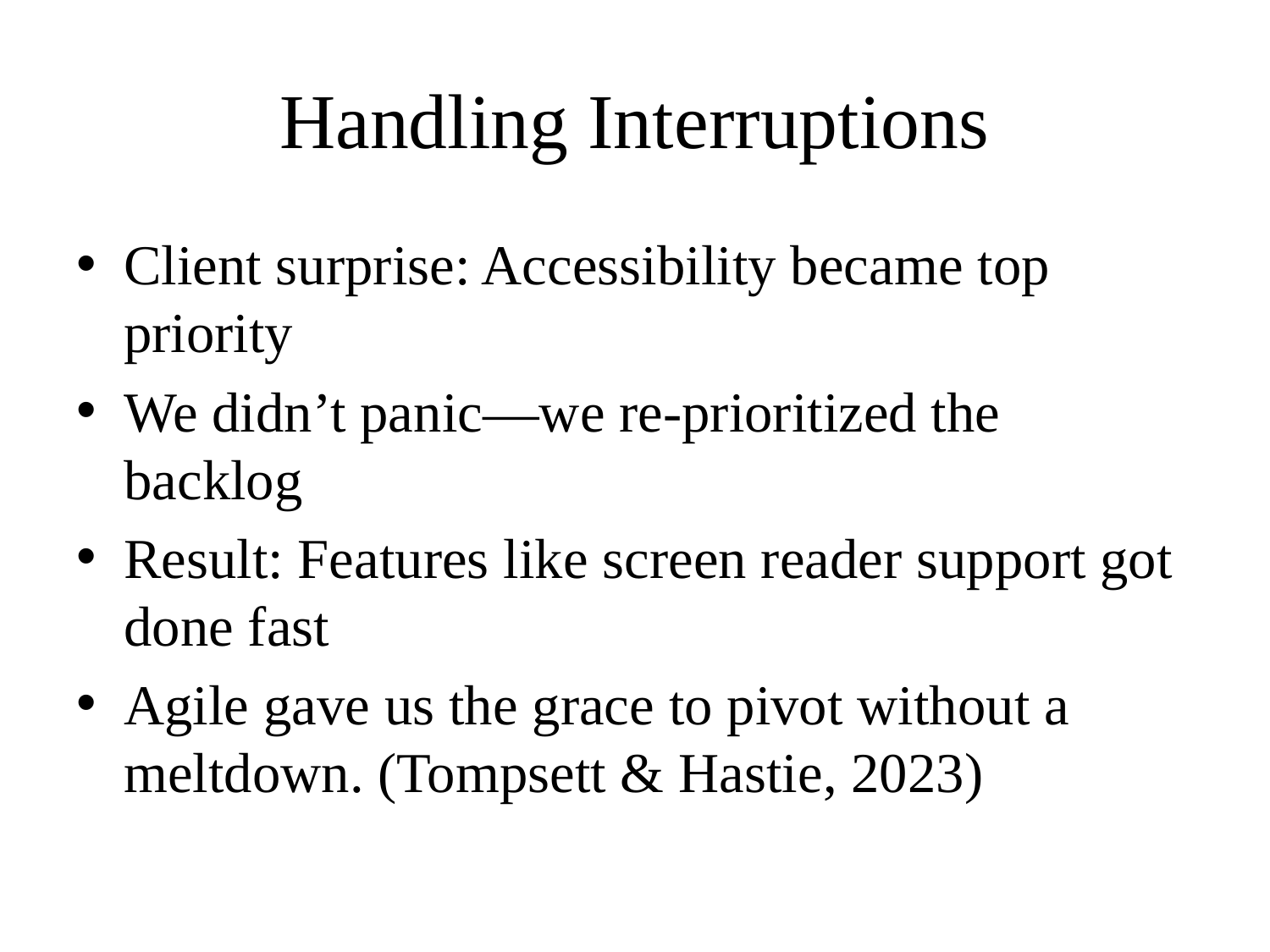

# Handling Interruptions
Client surprise: Accessibility became top priority
We didn’t panic—we re-prioritized the backlog
Result: Features like screen reader support got done fast
Agile gave us the grace to pivot without a meltdown. (Tompsett & Hastie, 2023)